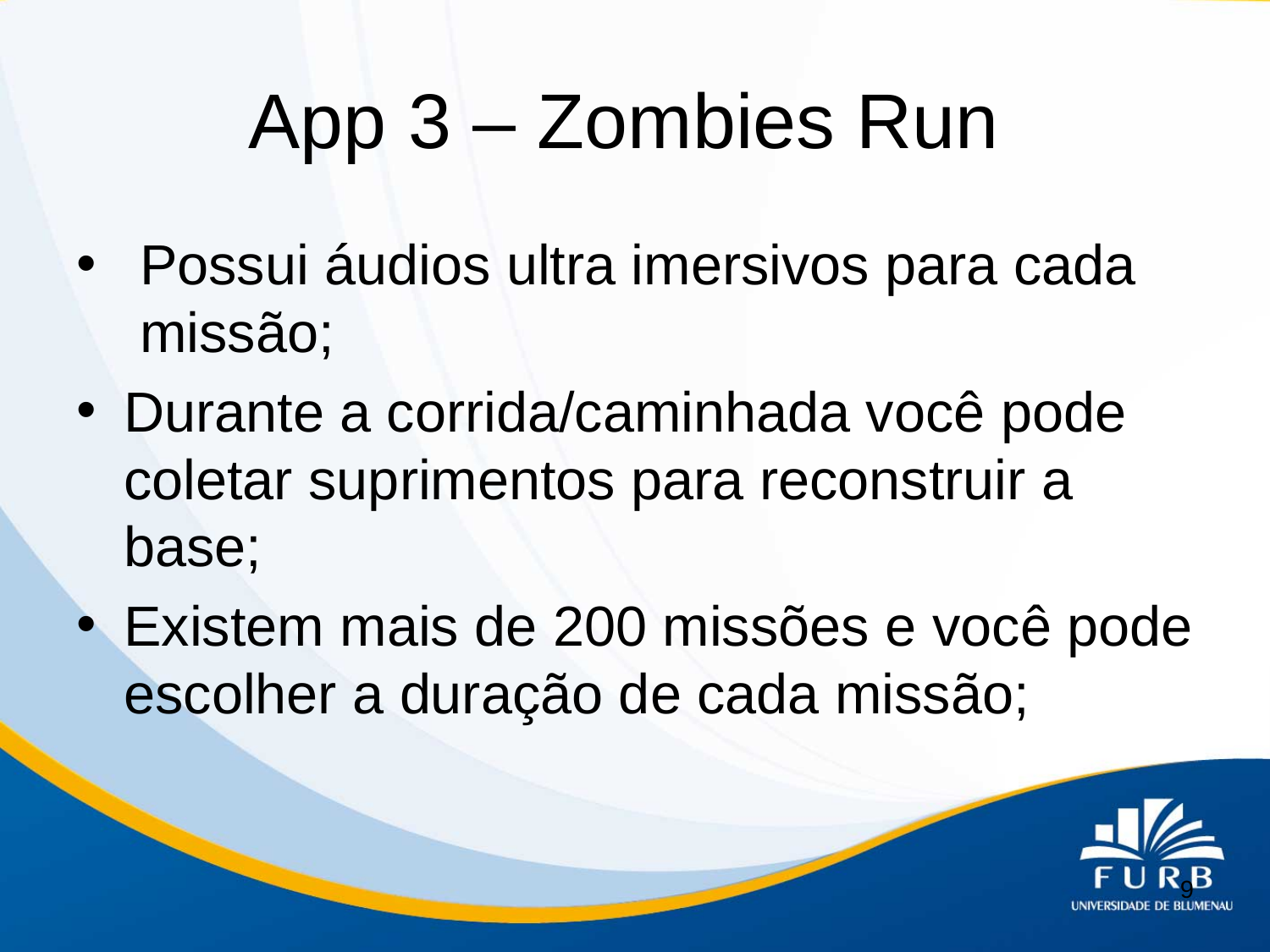

# App 3 – Zombies Run
Possui áudios ultra imersivos para cada missão;
Durante a corrida/caminhada você pode coletar suprimentos para reconstruir a base;
Existem mais de 200 missões e você pode escolher a duração de cada missão;
9